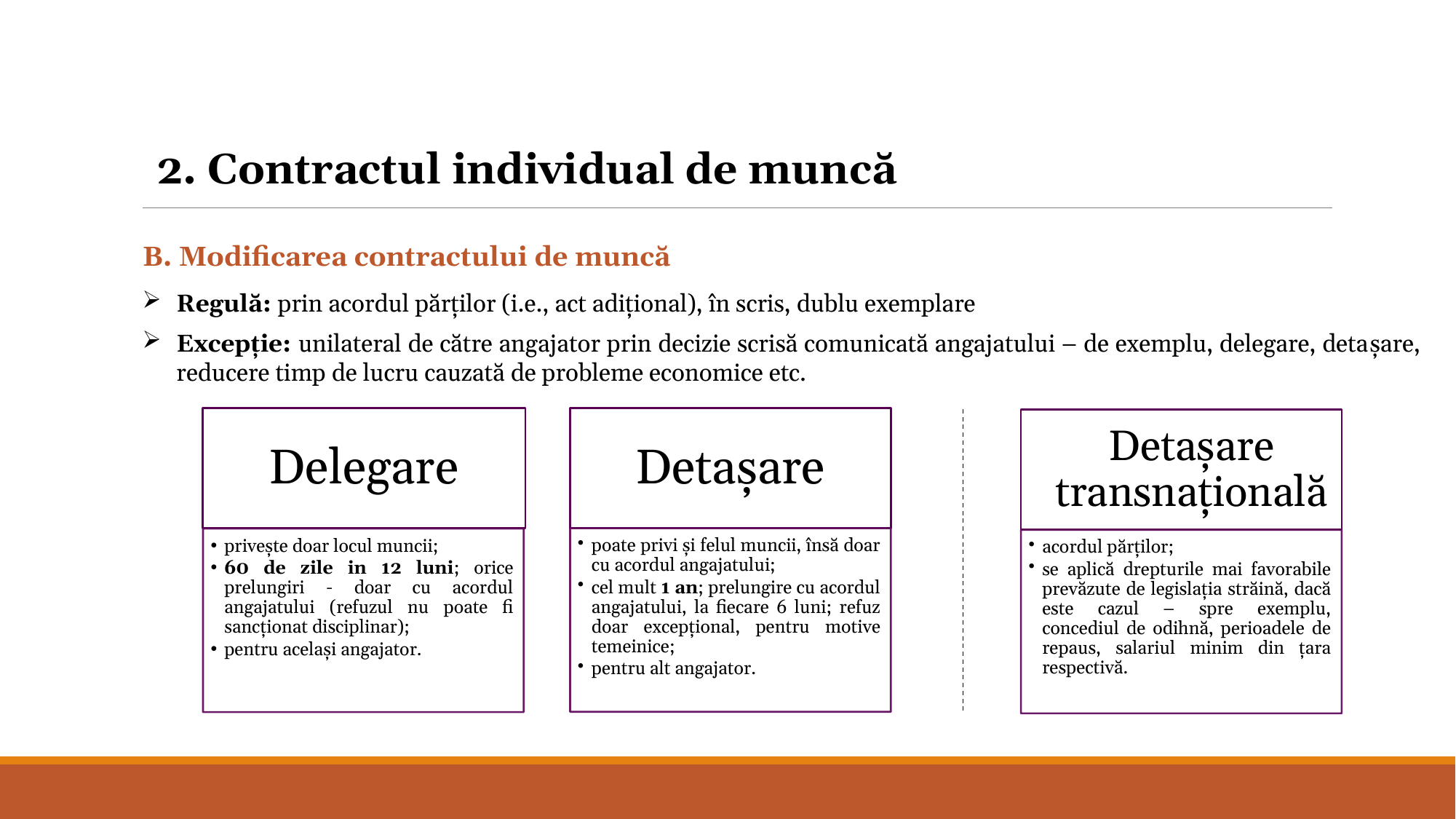

2. Contractul individual de muncă
B. Modificarea contractului de muncă
Regulă: prin acordul părților (i.e., act adițional), în scris, dublu exemplare
Excepție: unilateral de către angajator prin decizie scrisă comunicată angajatului – de exemplu, delegare, detașare, reducere timp de lucru cauzată de probleme economice etc.

Delegare
priveşte doar locul muncii;
60 de zile in 12 luni; orice prelungiri - doar cu acordul angajatului (refuzul nu poate fi sancţionat disciplinar);
pentru același angajator.
Detașare
poate privi şi felul muncii, însă doar cu acordul angajatului;
cel mult 1 an; prelungire cu acordul angajatului, la fiecare 6 luni; refuz doar excepţional, pentru motive temeinice;
pentru alt angajator.

Detașare transnațională

acordul părților;
se aplică drepturile mai favorabile prevăzute de legislația străină, dacă este cazul – spre exemplu, concediul de odihnă, perioadele de repaus, salariul minim din țara respectivă.